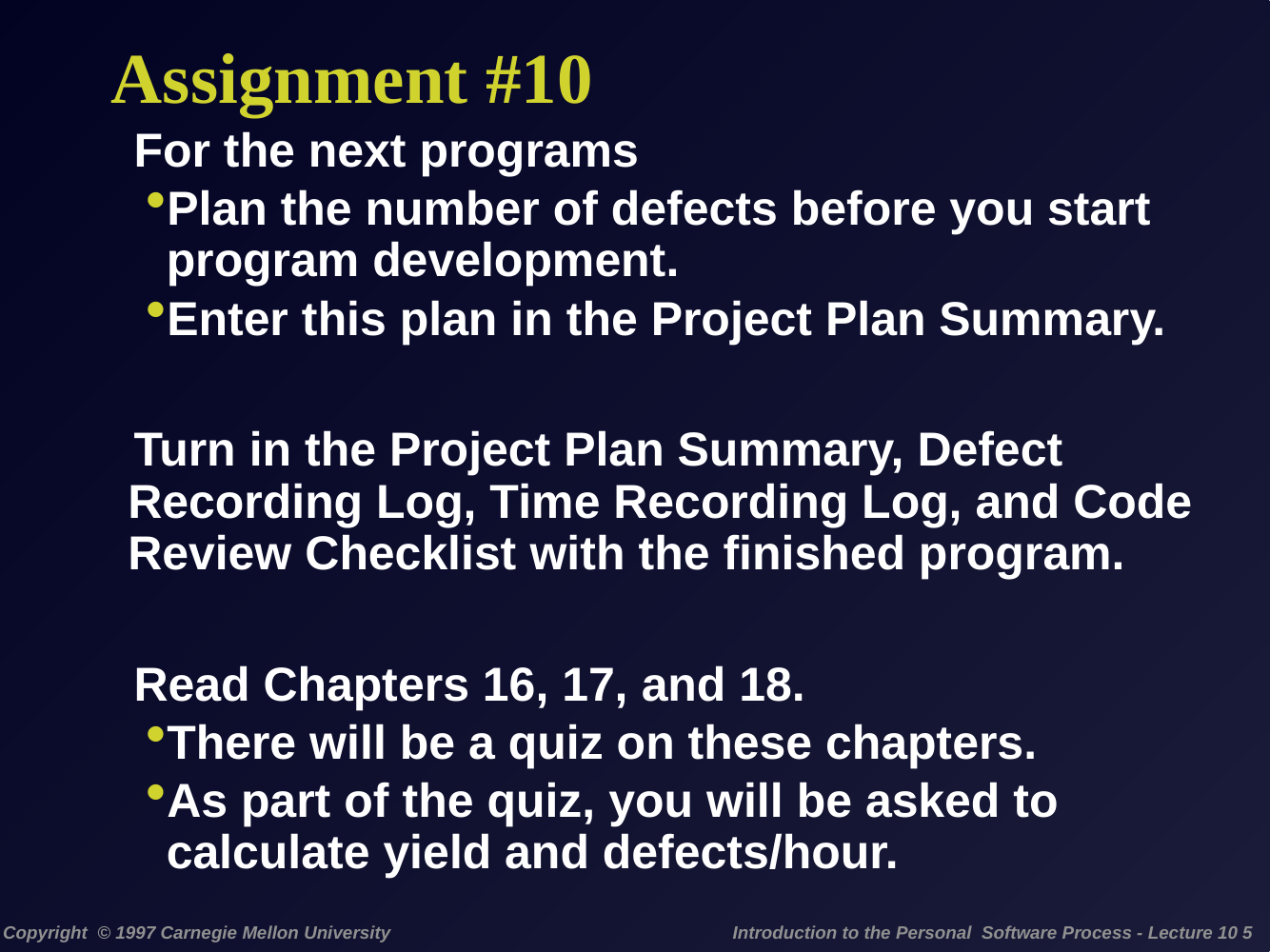

# Assignment #10
For the next programs
Plan the number of defects before you start program development.
Enter this plan in the Project Plan Summary.

Turn in the Project Plan Summary, Defect Recording Log, Time Recording Log, and Code Review Checklist with the finished program.

Read Chapters 16, 17, and 18.
There will be a quiz on these chapters.
As part of the quiz, you will be asked to calculate yield and defects/hour.